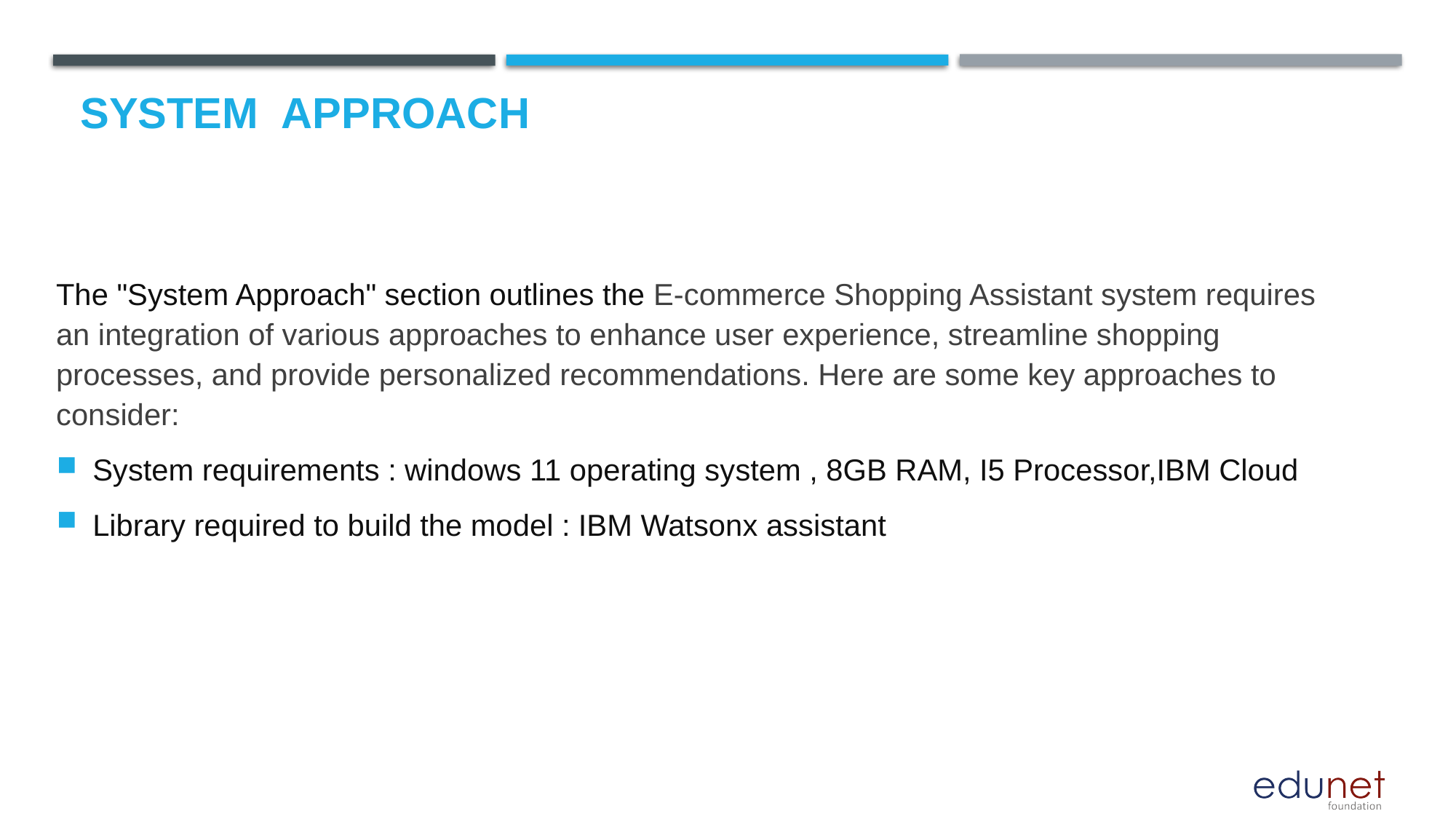

# System  Approach
The "System Approach" section outlines the E-commerce Shopping Assistant system requires an integration of various approaches to enhance user experience, streamline shopping processes, and provide personalized recommendations. Here are some key approaches to consider:
System requirements : windows 11 operating system , 8GB RAM, I5 Processor,IBM Cloud
Library required to build the model : IBM Watsonx assistant